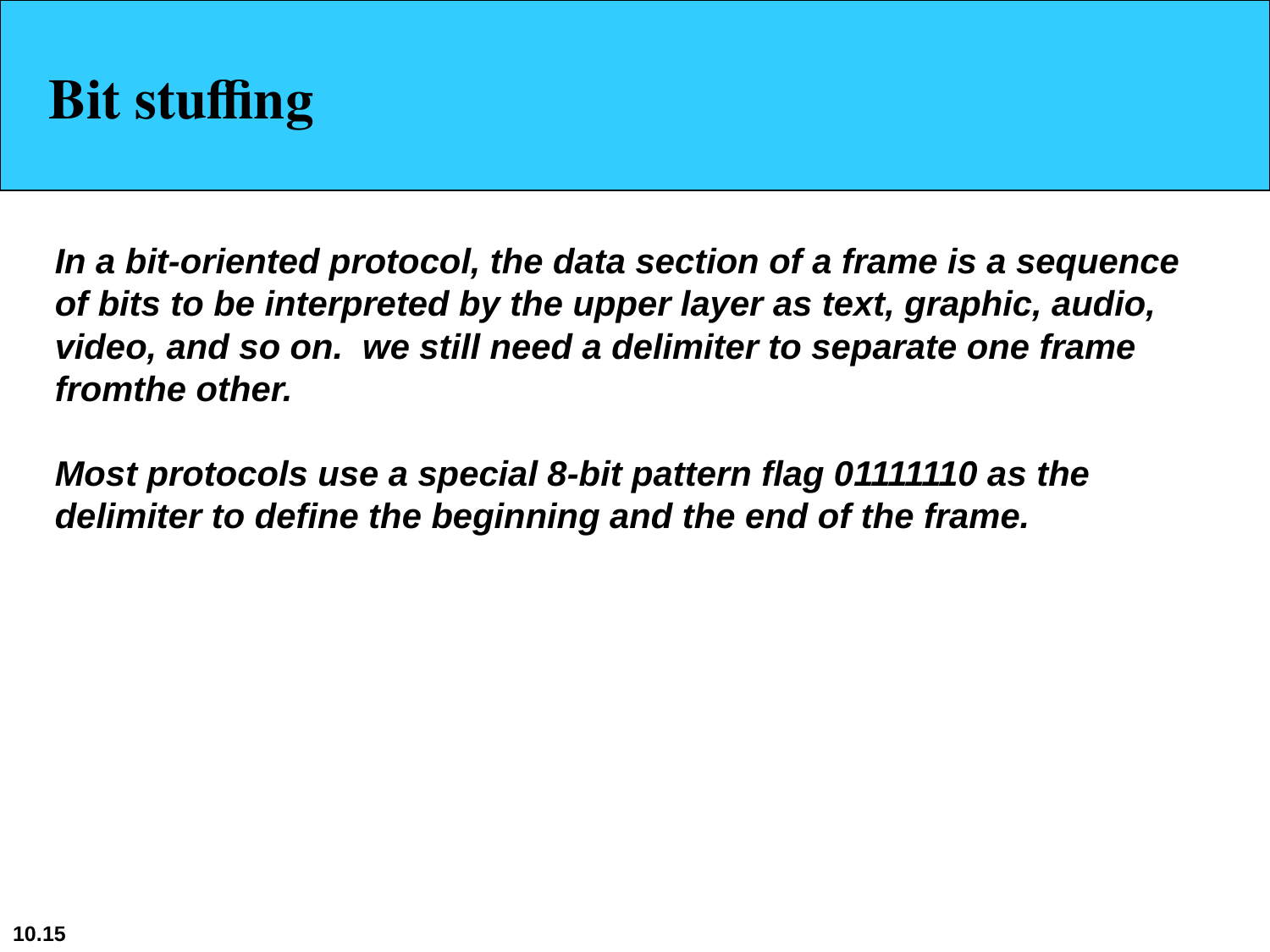

Bit stuffing

In a bit-oriented protocol, the data section of a frame is a sequence of bits to be interpreted by the upper layer as text, graphic, audio, video, and so on.  we still need a delimiter to separate one frame fromthe other.

Most protocols use a special 8-bit pattern flag 01111110 as the delimiter to define the beginning and the end of the frame.

10.15